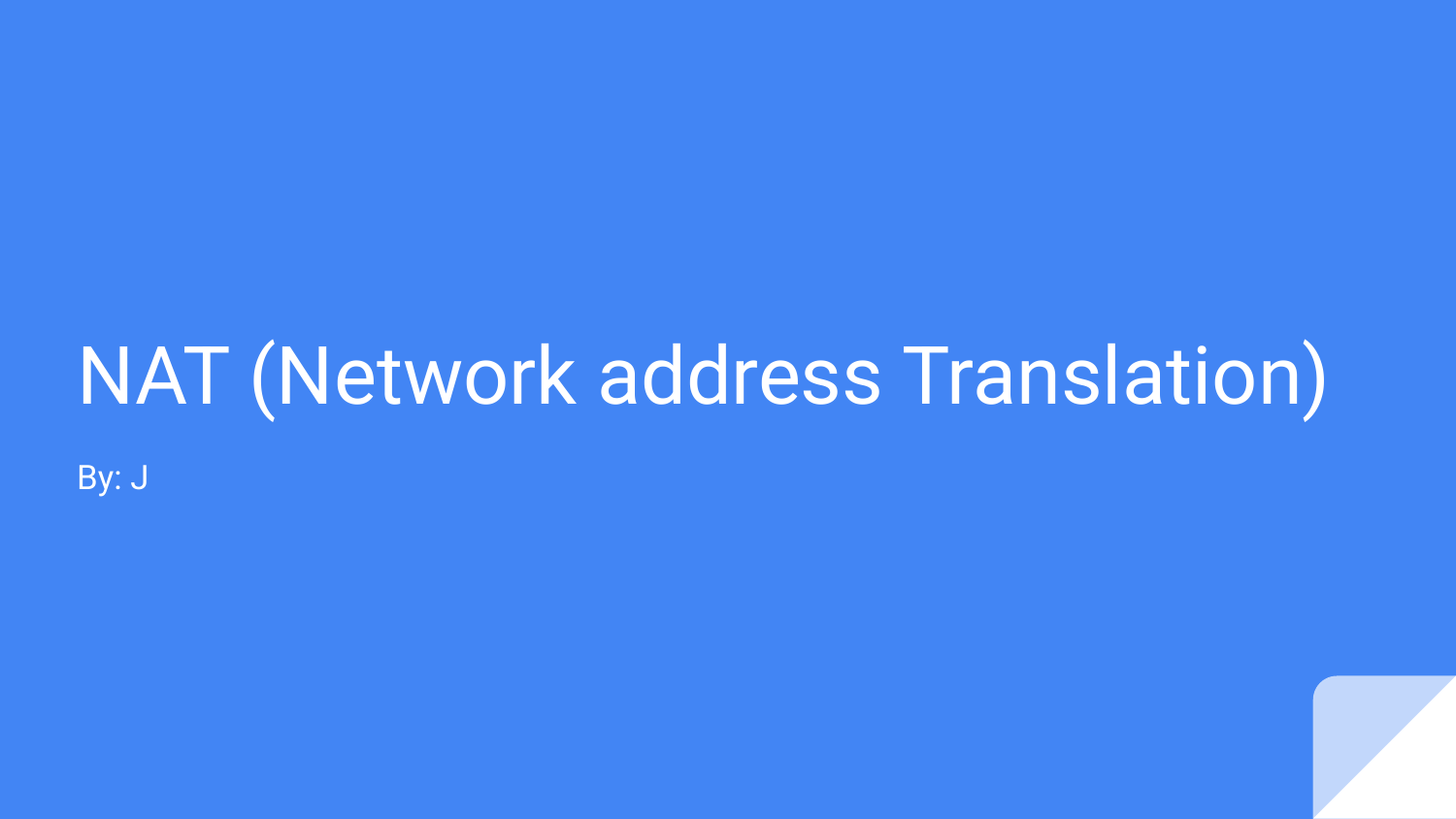

# NAT (Network address Translation)
By: J